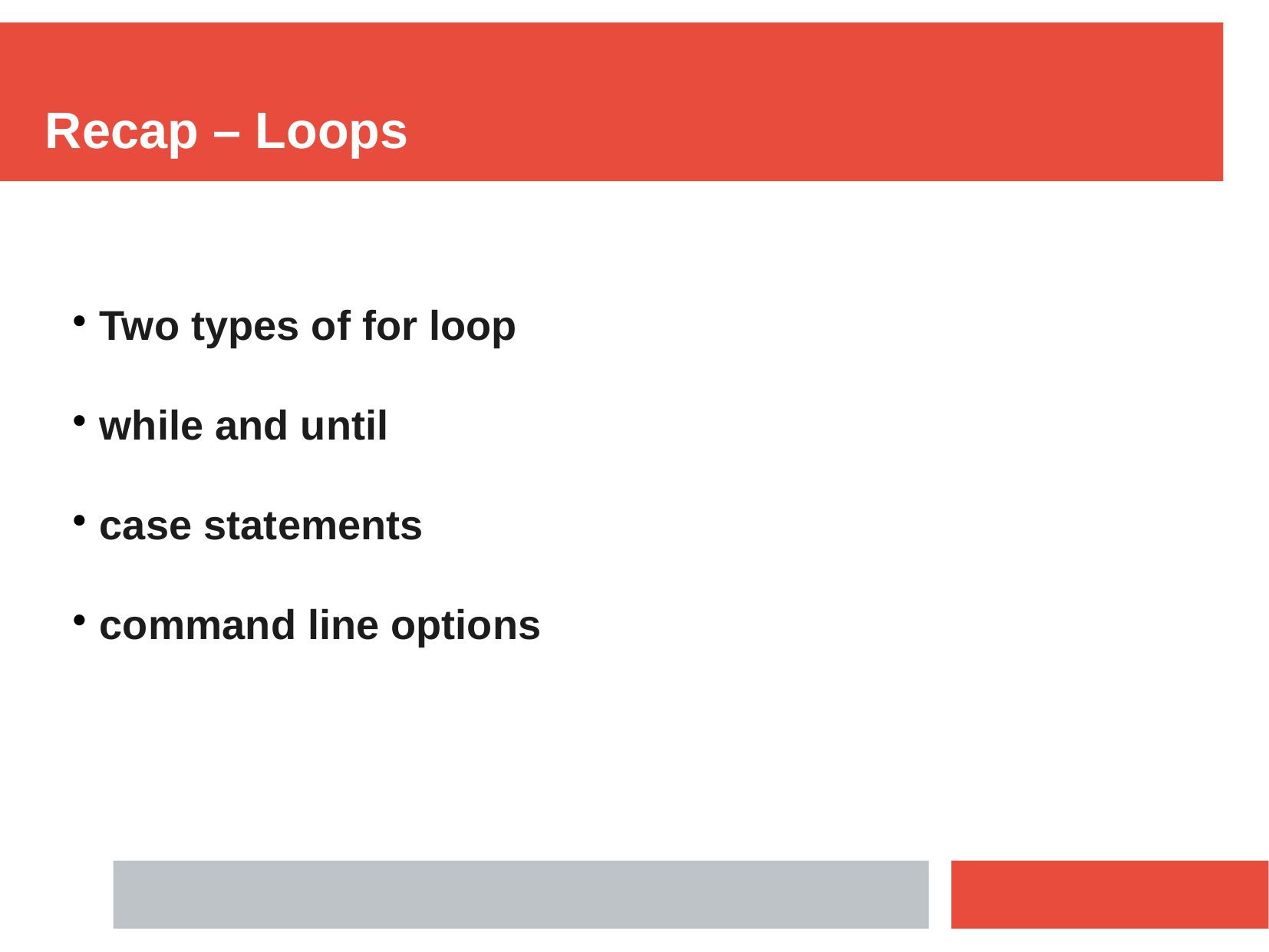

Recap – Loops

Two types of for loop

while and until

case statements

command line options